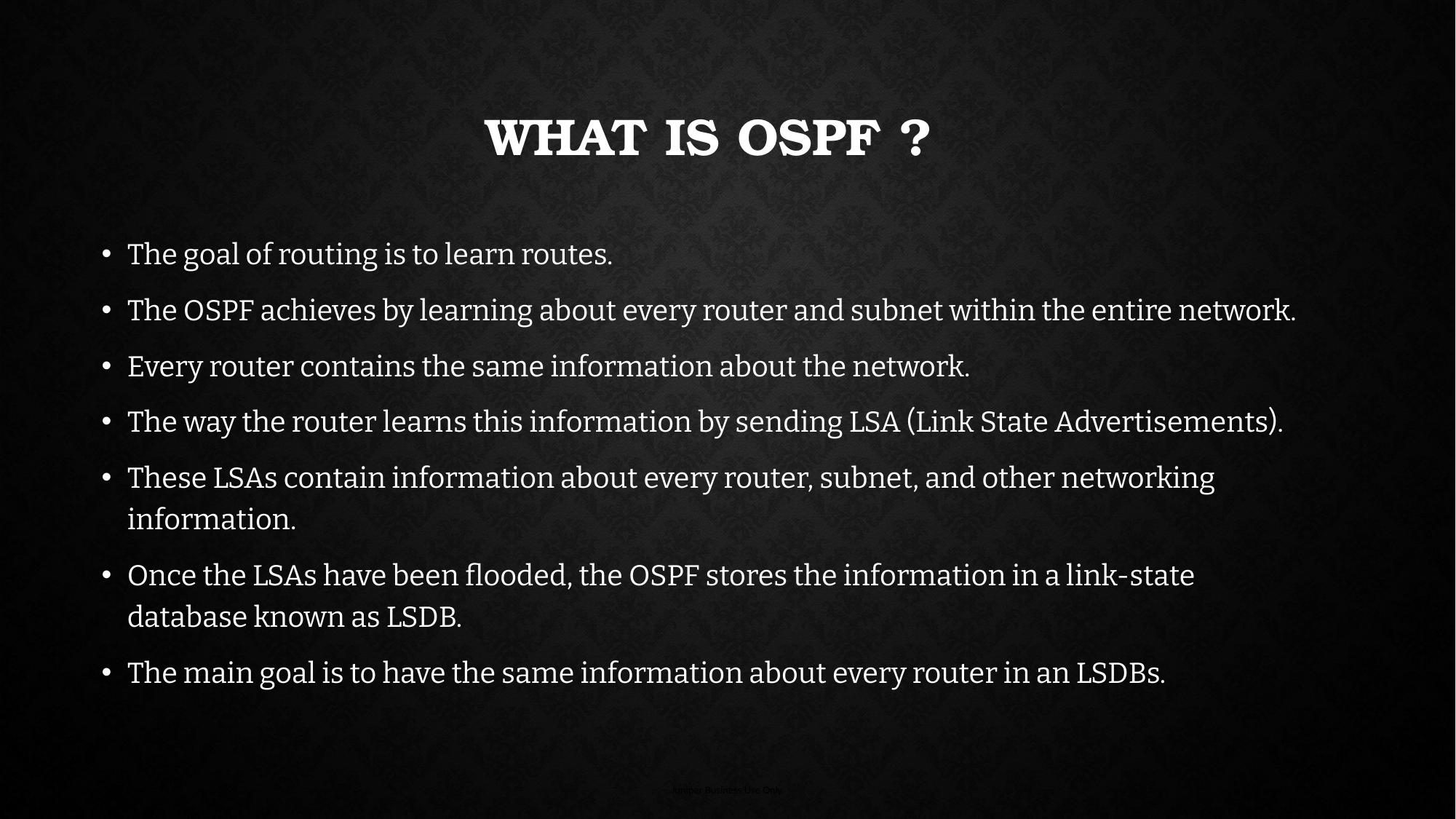

# What is OSPF ?
The goal of routing is to learn routes.
The OSPF achieves by learning about every router and subnet within the entire network.
Every router contains the same information about the network.
The way the router learns this information by sending LSA (Link State Advertisements).
These LSAs contain information about every router, subnet, and other networking information.
Once the LSAs have been flooded, the OSPF stores the information in a link-state database known as LSDB.
The main goal is to have the same information about every router in an LSDBs.